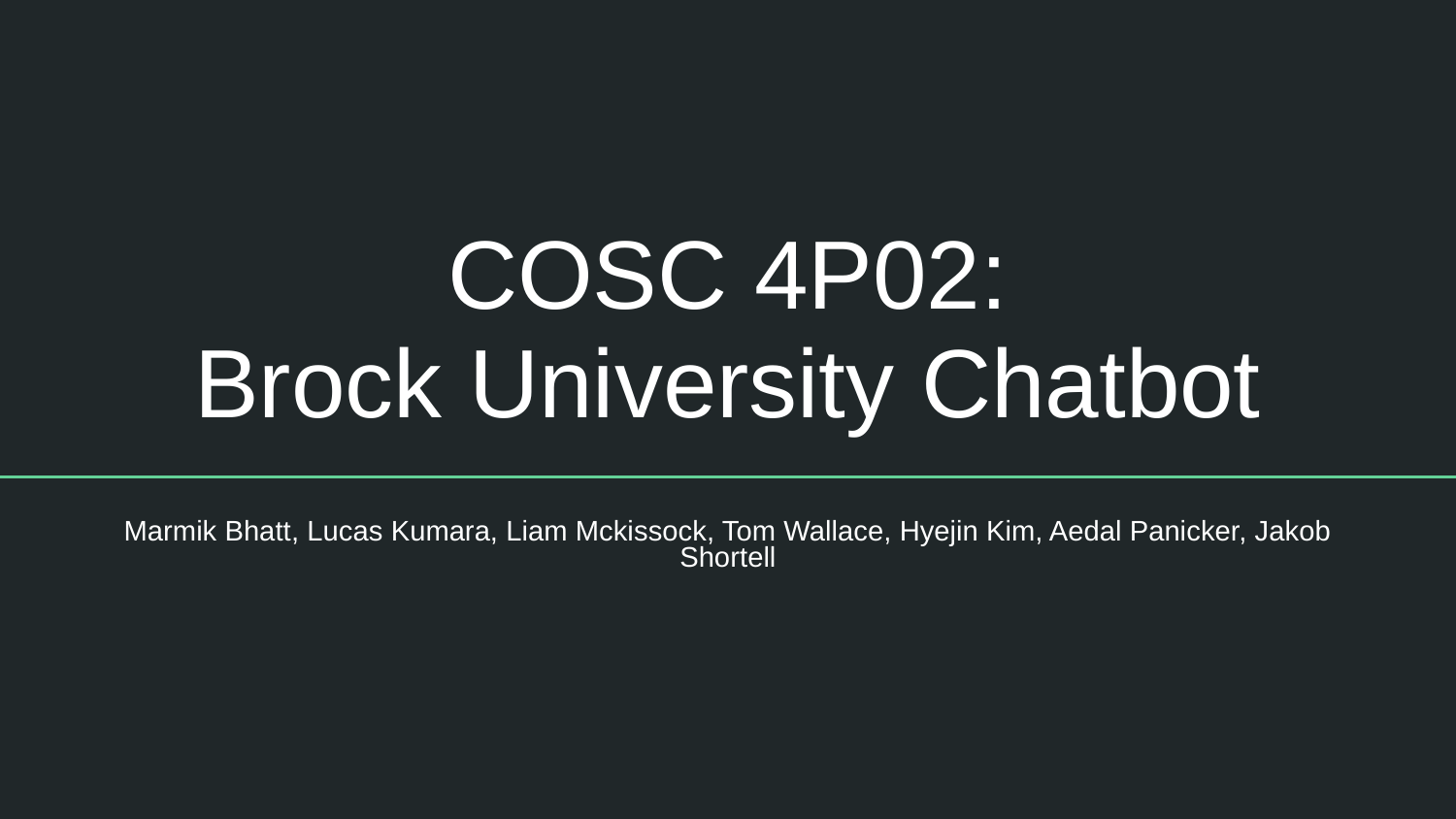

# COSC 4P02:
Brock University Chatbot
Marmik Bhatt, Lucas Kumara, Liam Mckissock, Tom Wallace, Hyejin Kim, Aedal Panicker, Jakob Shortell